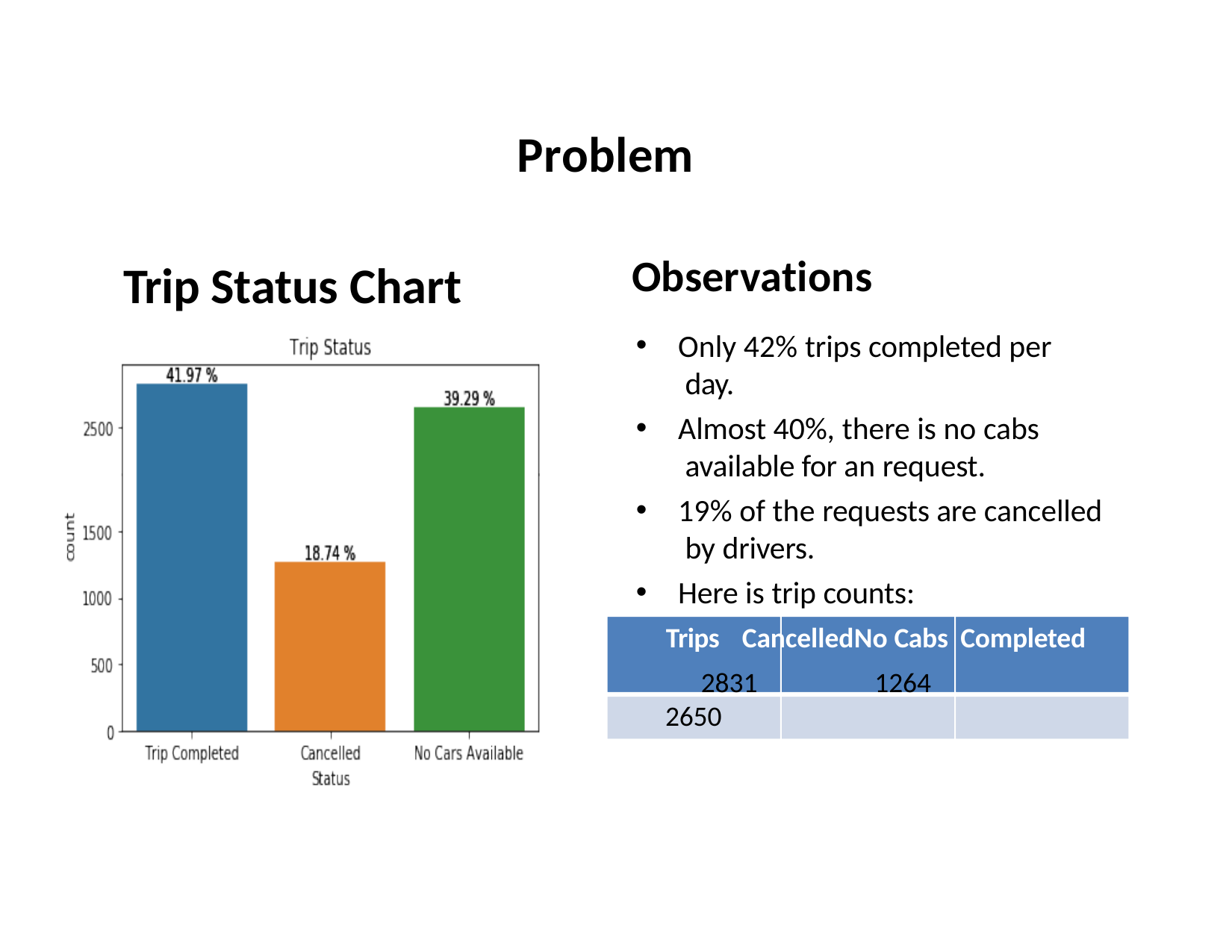

# Problem
Observations
Trip Status Chart
Only 42% trips completed per  day.
Almost 40%, there is no cabs  available for an request.
19% of the requests are cancelled  by drivers.
Here is trip counts:
Trips	Cancelled	No Cabs  Completed
2831	1264	2650